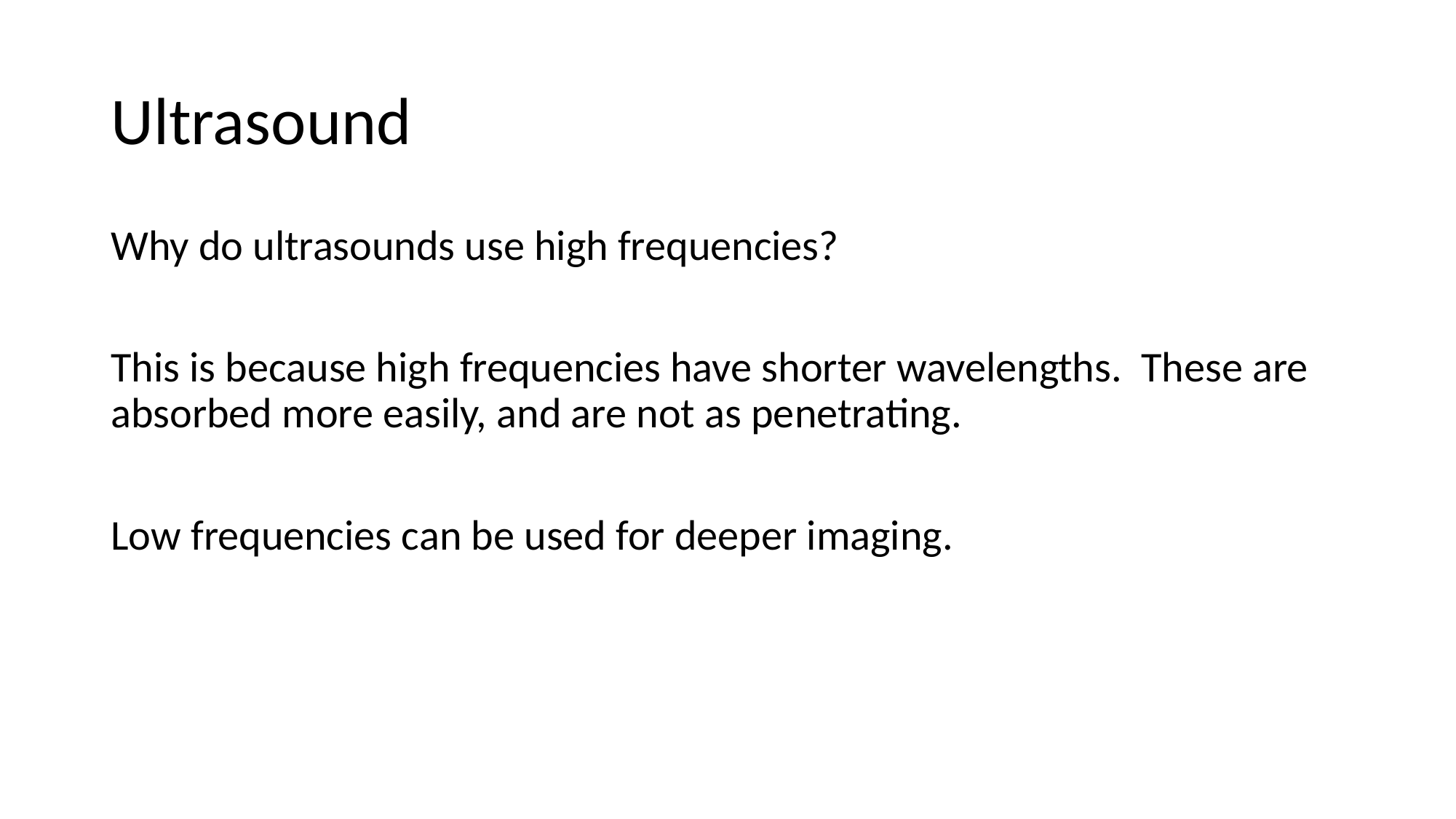

# Ultrasound
Why do ultrasounds use high frequencies?

This is because high frequencies have shorter wavelengths.  These are absorbed more easily, and are not as penetrating.

Low frequencies can be used for deeper imaging.